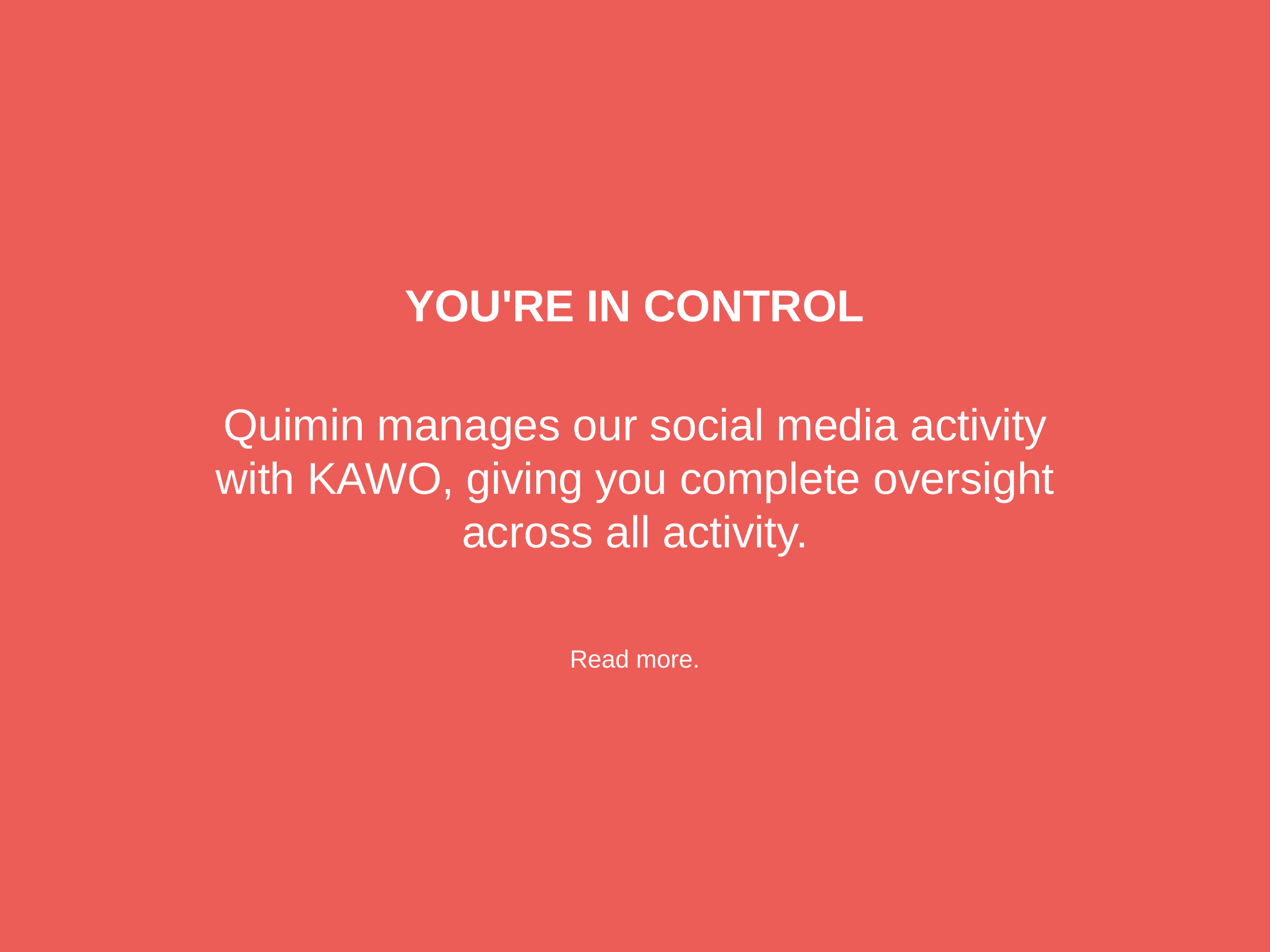

YOU'RE IN CONTROL
Quimin manages our social media activity with KAWO, giving you complete oversight across all activity.
Read more.